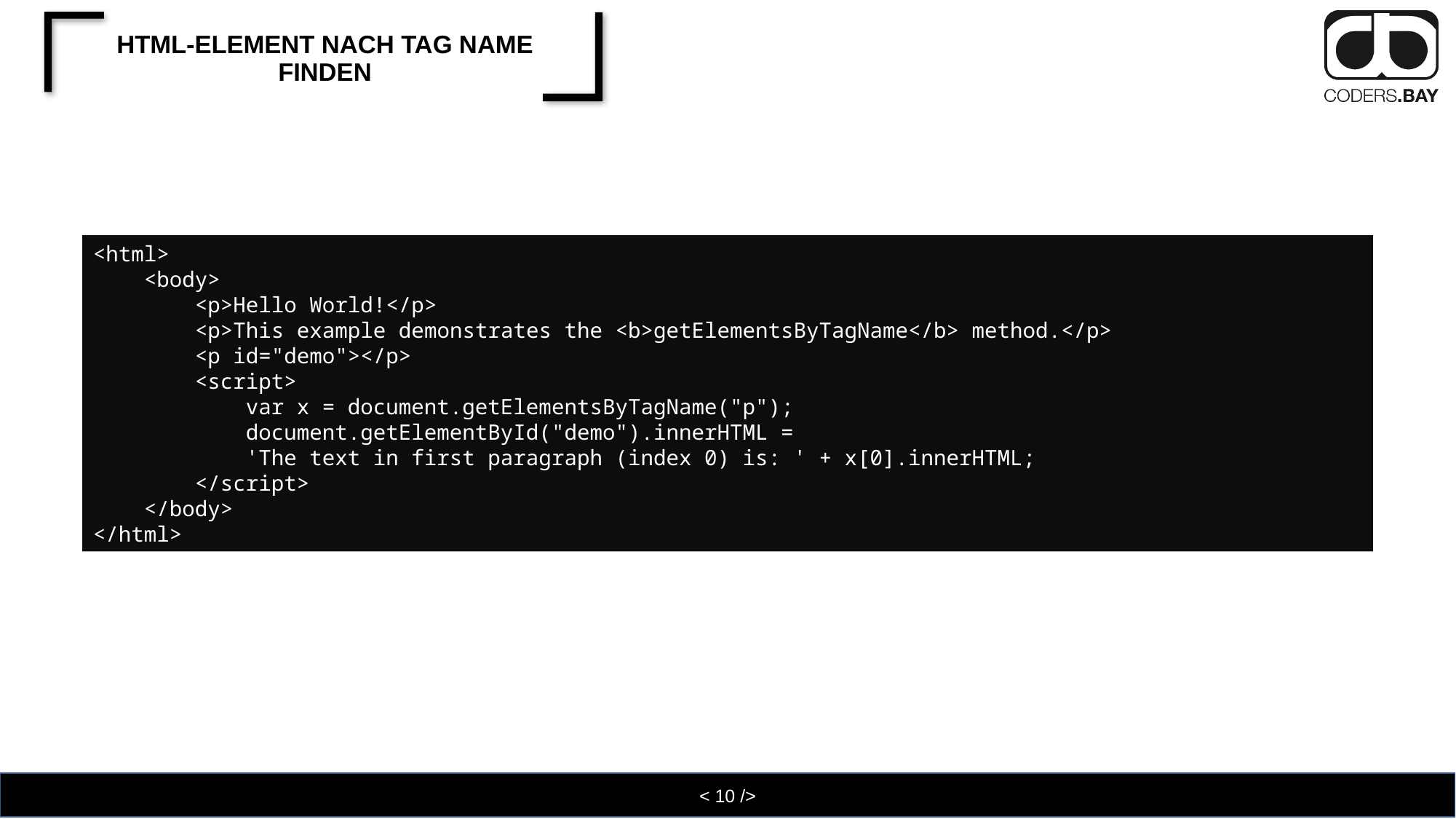

# HTML-Element nach Tag Name finden
<html>
    <body>
        <p>Hello World!</p>
        <p>This example demonstrates the <b>getElementsByTagName</b> method.</p>
        <p id="demo"></p>
        <script>
            var x = document.getElementsByTagName("p");
            document.getElementById("demo").innerHTML =
            'The text in first paragraph (index 0) is: ' + x[0].innerHTML;
        </script>
    </body>
</html>